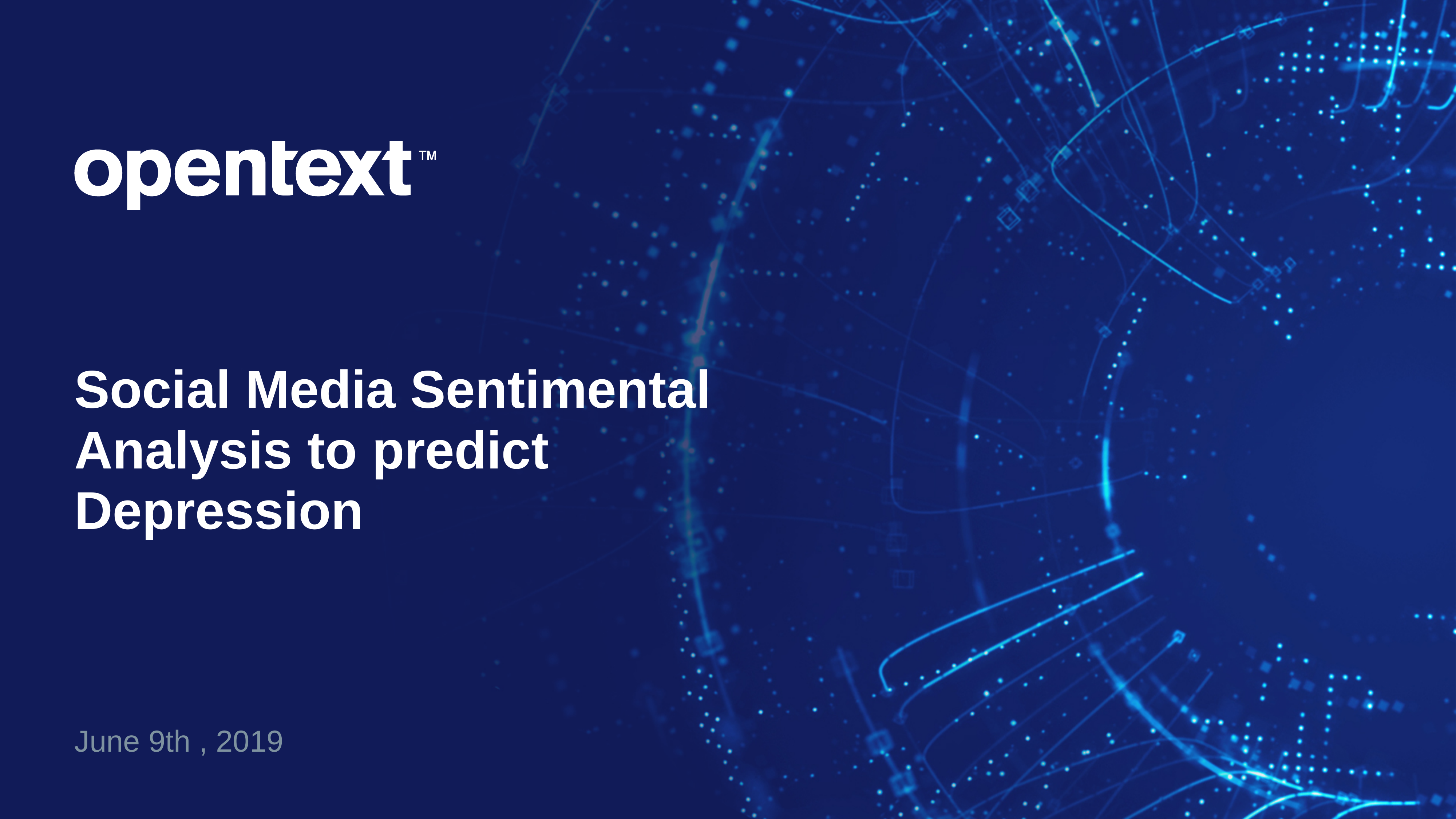

# Social Media Sentimental Analysis to predict Depression
June 9th , 2019